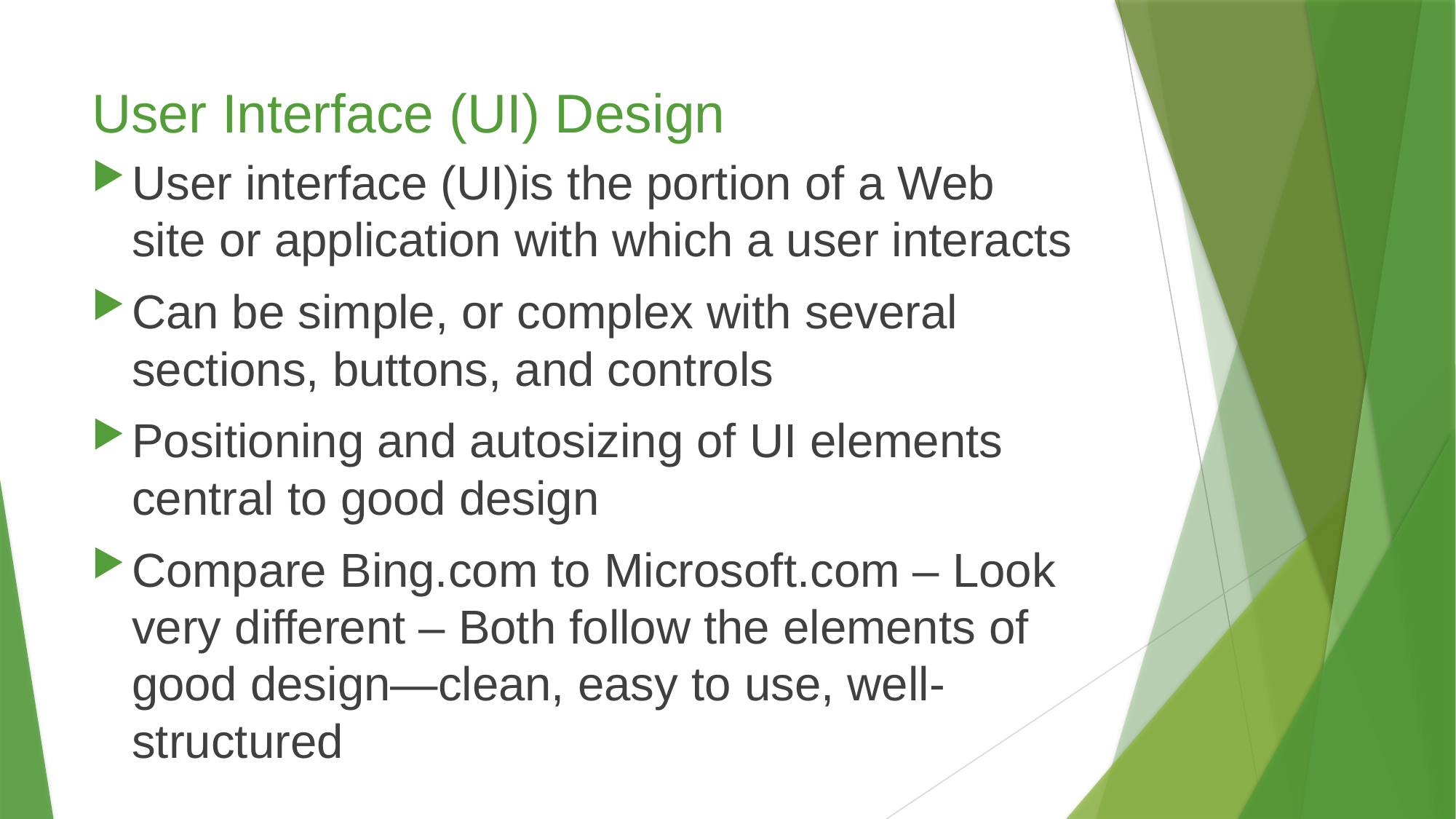

# User Interface (UI) Design
User interface (UI)is the portion of a Web site or application with which a user interacts
Can be simple, or complex with several sections, buttons, and controls
Positioning and autosizing of UI elements central to good design
Compare Bing.com to Microsoft.com – Look very different – Both follow the elements of good design—clean, easy to use, well-structured